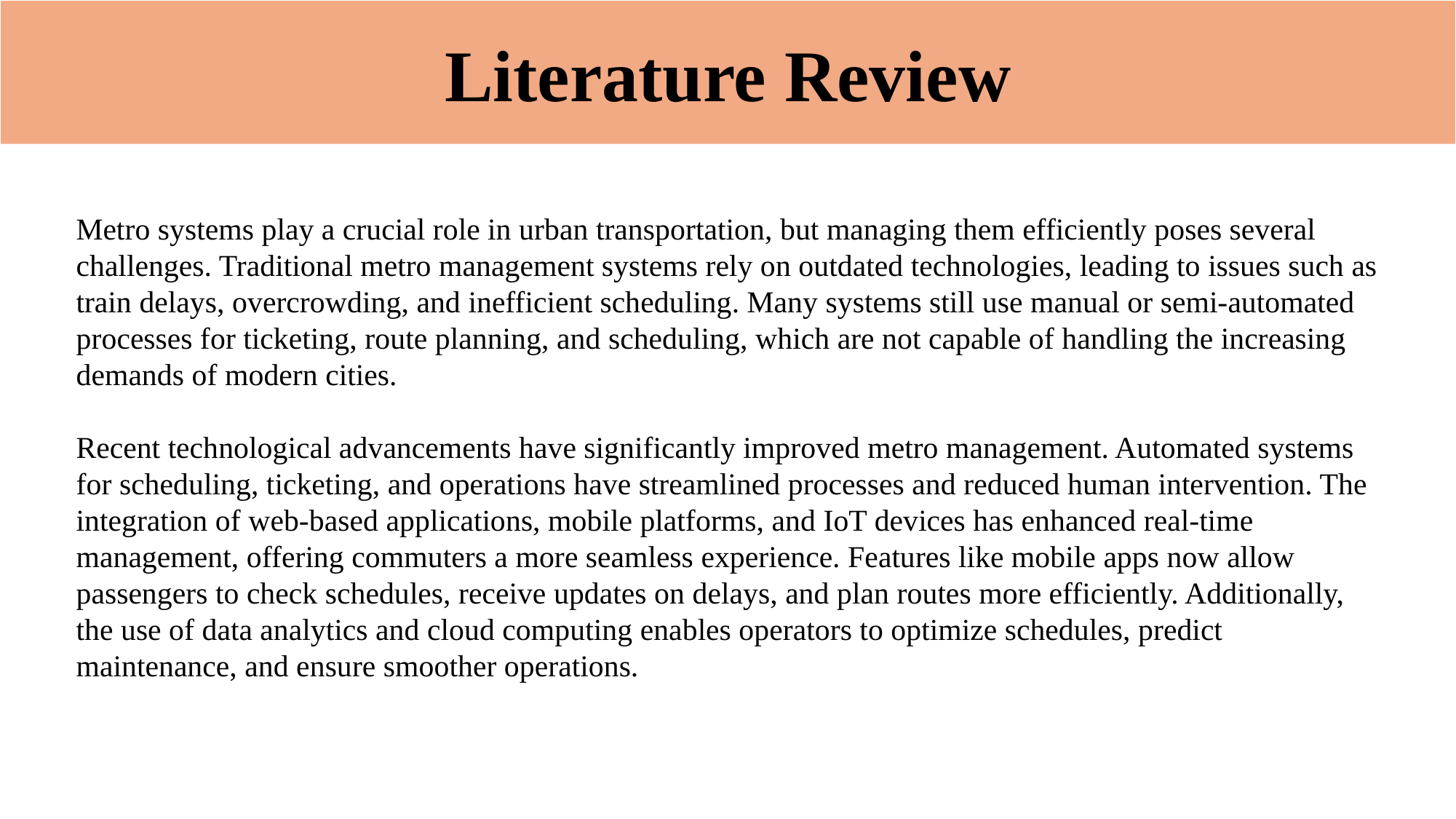

Literature Review
Metro systems play a crucial role in urban transportation, but managing them efficiently poses several challenges. Traditional metro management systems rely on outdated technologies, leading to issues such as train delays, overcrowding, and inefficient scheduling. Many systems still use manual or semi-automated processes for ticketing, route planning, and scheduling, which are not capable of handling the increasing demands of modern cities.

Recent technological advancements have significantly improved metro management. Automated systems for scheduling, ticketing, and operations have streamlined processes and reduced human intervention. The integration of web-based applications, mobile platforms, and IoT devices has enhanced real-time management, offering commuters a more seamless experience. Features like mobile apps now allow passengers to check schedules, receive updates on delays, and plan routes more efficiently. Additionally, the use of data analytics and cloud computing enables operators to optimize schedules, predict maintenance, and ensure smoother operations.